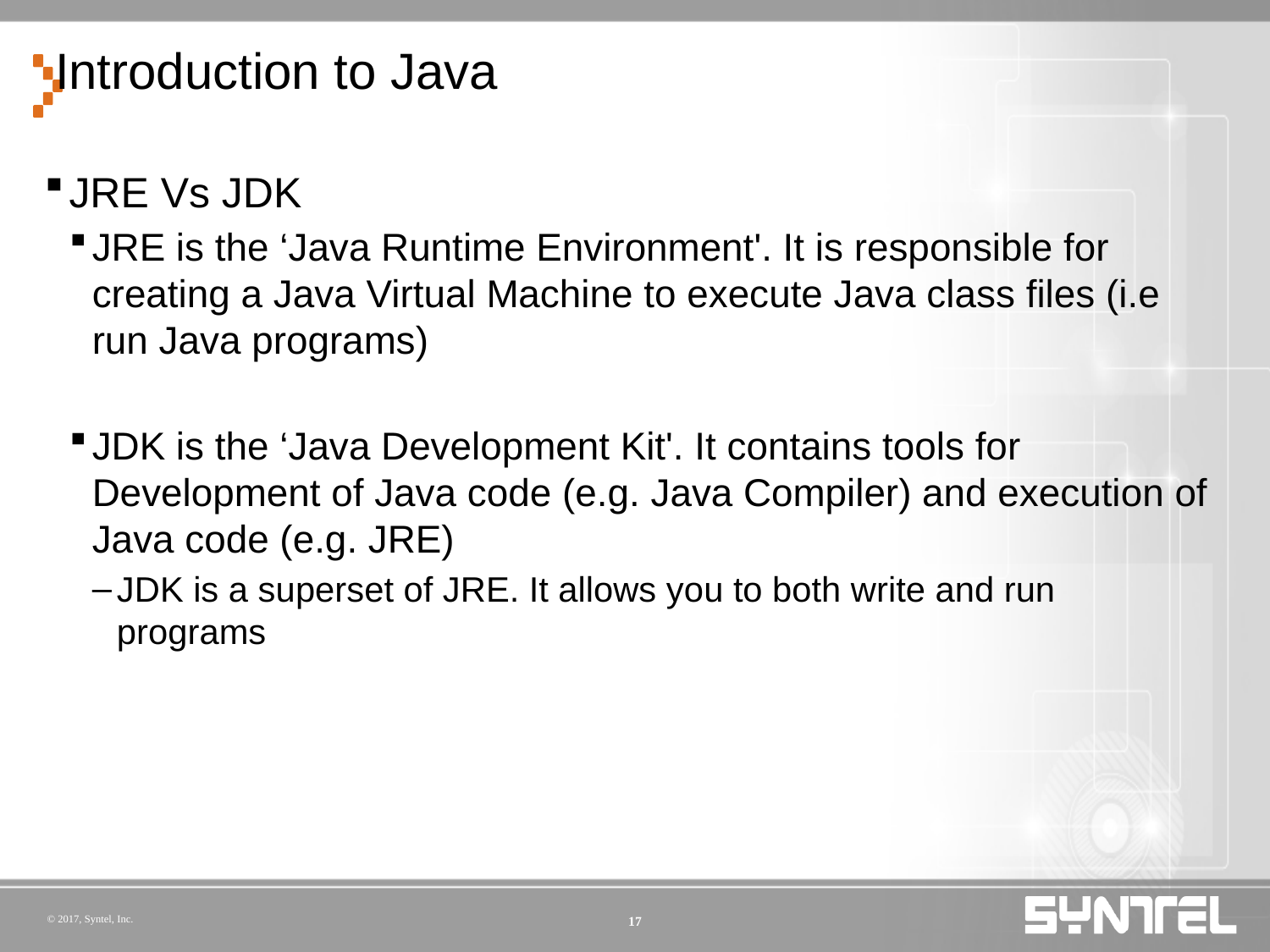

# Introduction to Java
JRE Vs JDK
JRE is the ‘Java Runtime Environment'. It is responsible for creating a Java Virtual Machine to execute Java class files (i.e run Java programs)

JDK is the ‘Java Development Kit'. It contains tools for Development of Java code (e.g. Java Compiler) and execution of Java code (e.g. JRE)
JDK is a superset of JRE. It allows you to both write and run programs